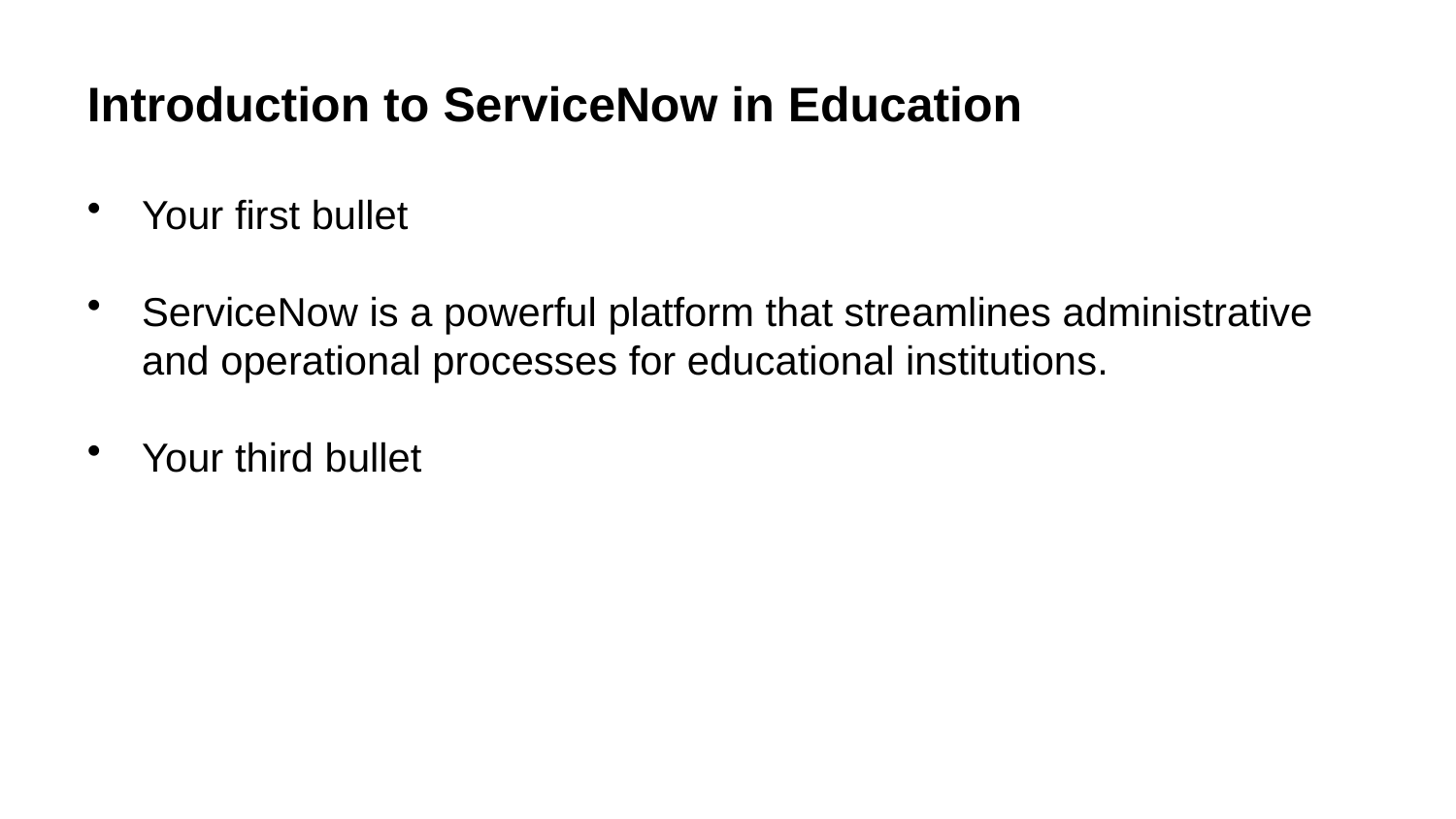

Introduction to ServiceNow in Education
Your first bullet

ServiceNow is a powerful platform that streamlines administrative and operational processes for educational institutions.

Your third bullet